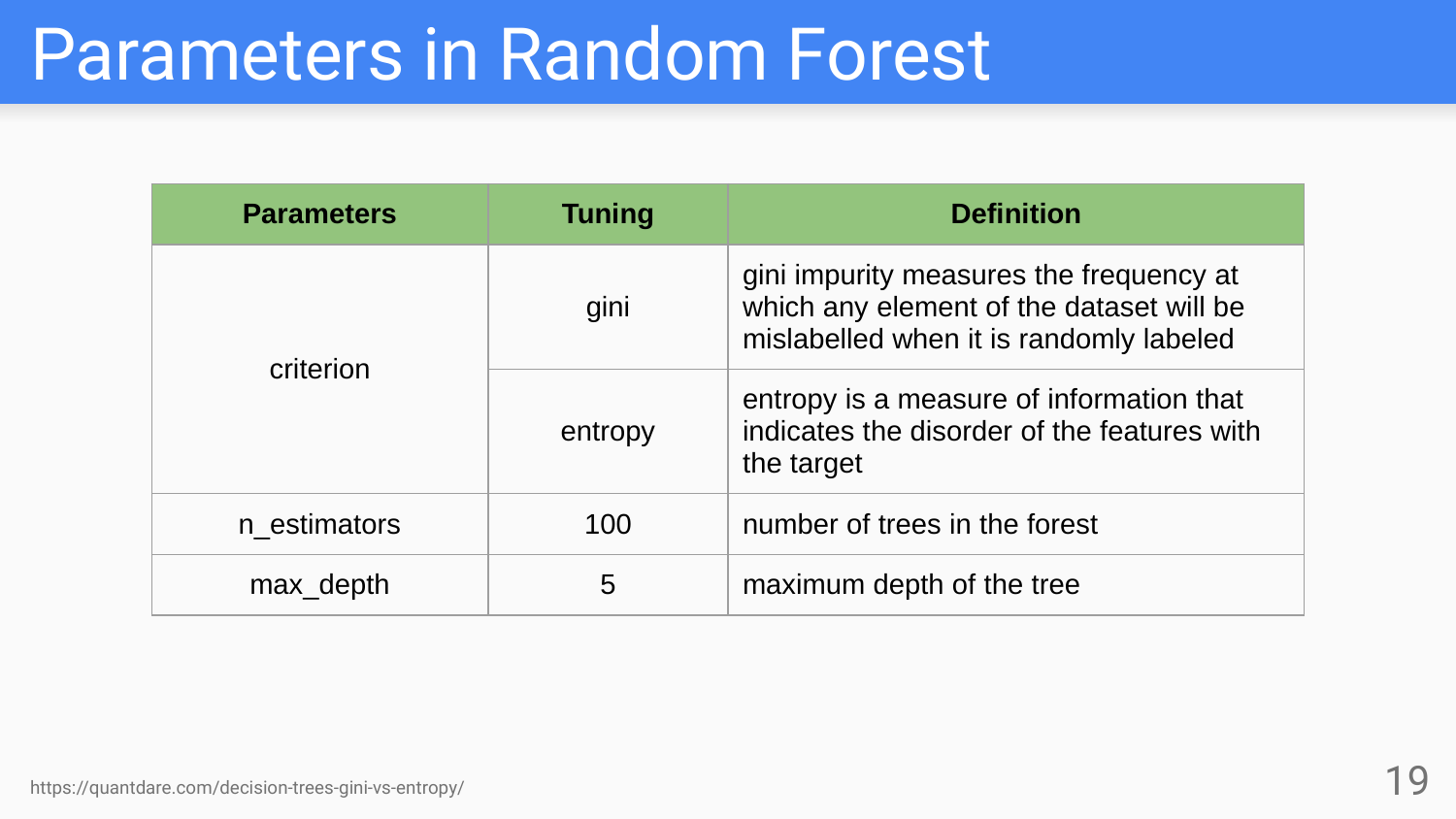

# Parameters in Random Forest
| Parameters | Tuning | Definition |
| --- | --- | --- |
| criterion | gini | gini impurity measures the frequency at which any element of the dataset will be mislabelled when it is randomly labeled |
|  | entropy | entropy is a measure of information that indicates the disorder of the features with the target |
| n\_estimators | 100 | number of trees in the forest |
| max\_depth | 5 | maximum depth of the tree |
19
https://quantdare.com/decision-trees-gini-vs-entropy/